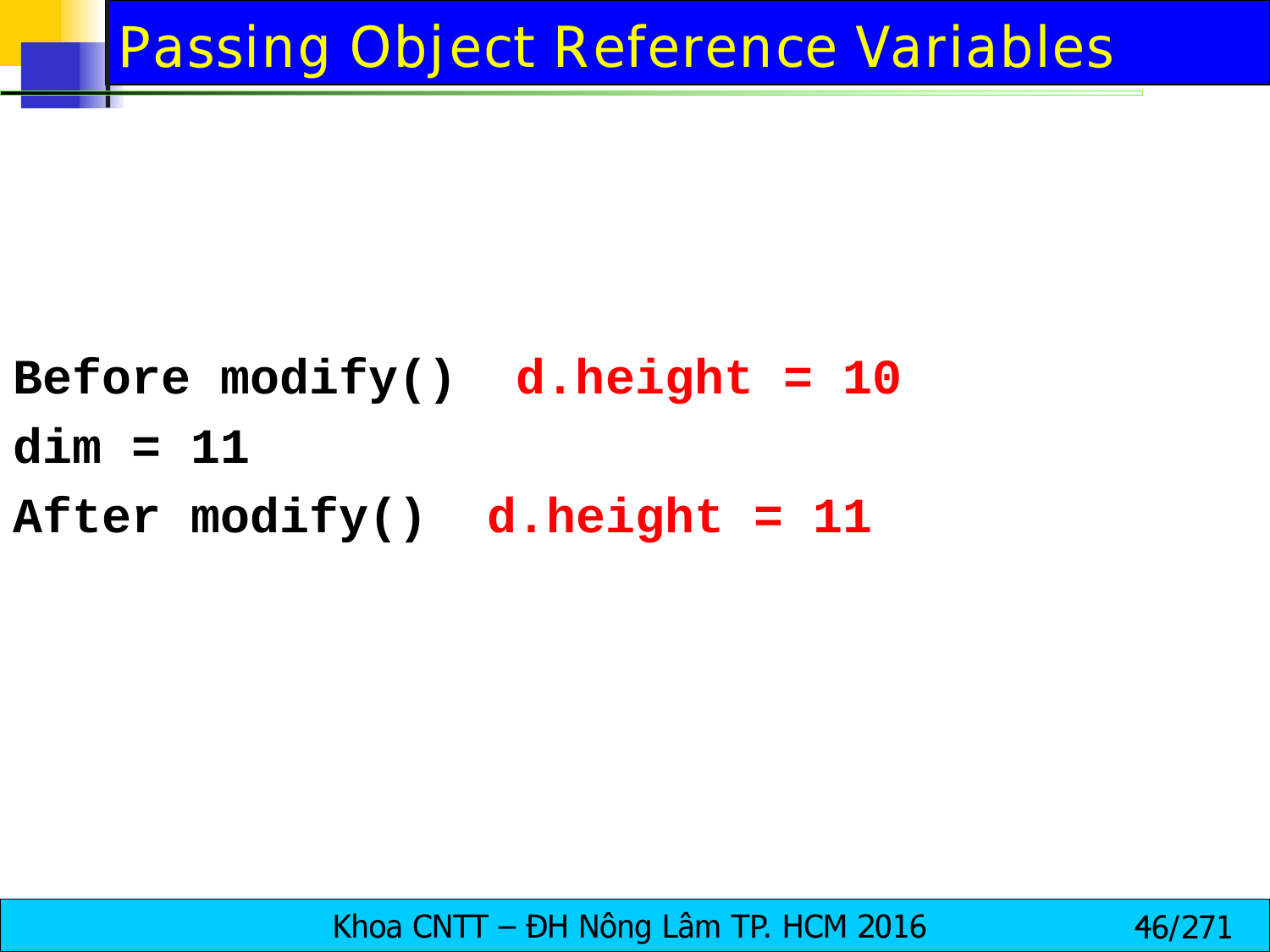

# Passing Object Reference Variables
Before modify()  d.height = 10
dim = 11
After modify()  d.height = 11